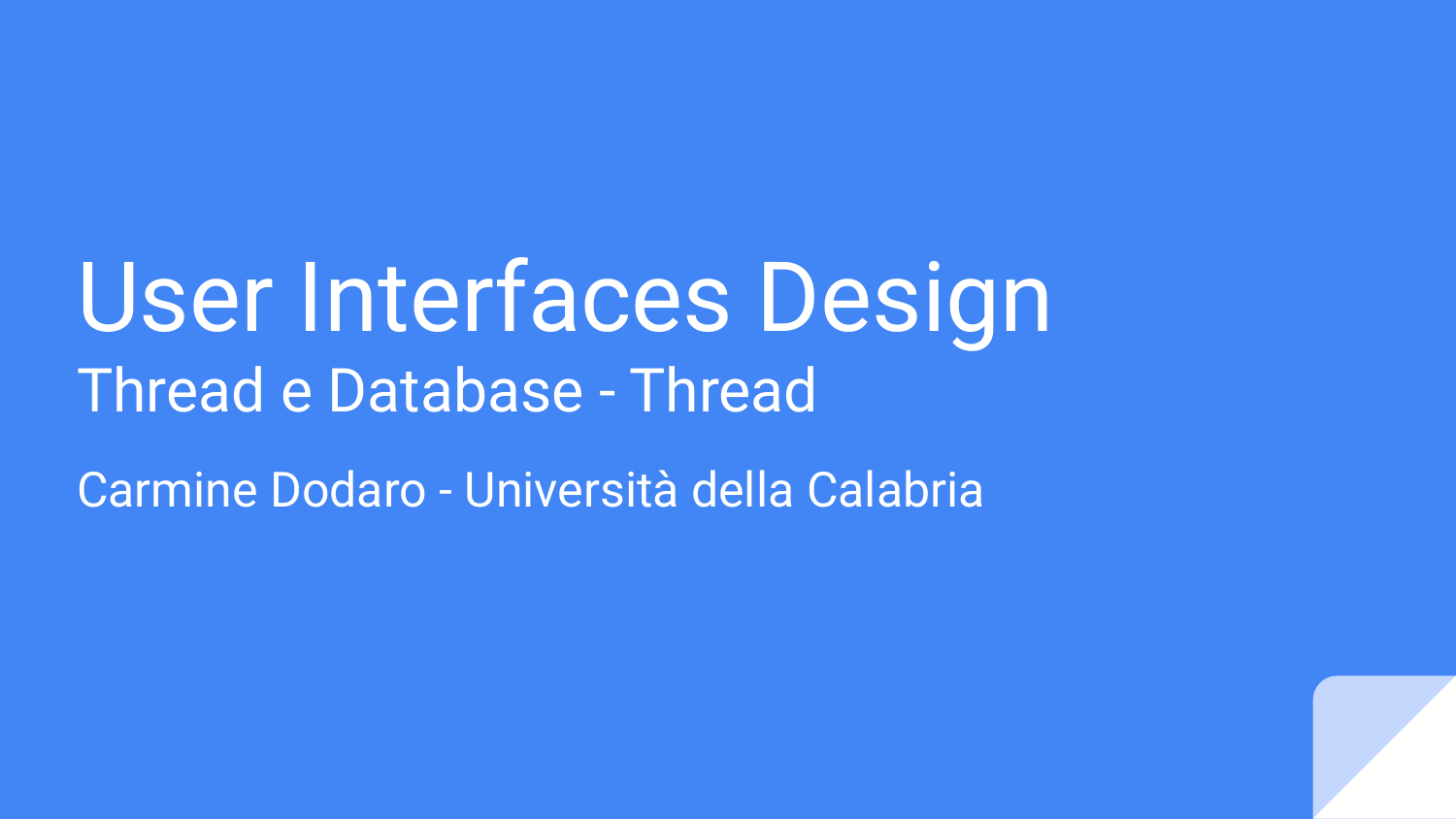

# User Interfaces Design
Thread e Database - Thread
Carmine Dodaro - Università della Calabria